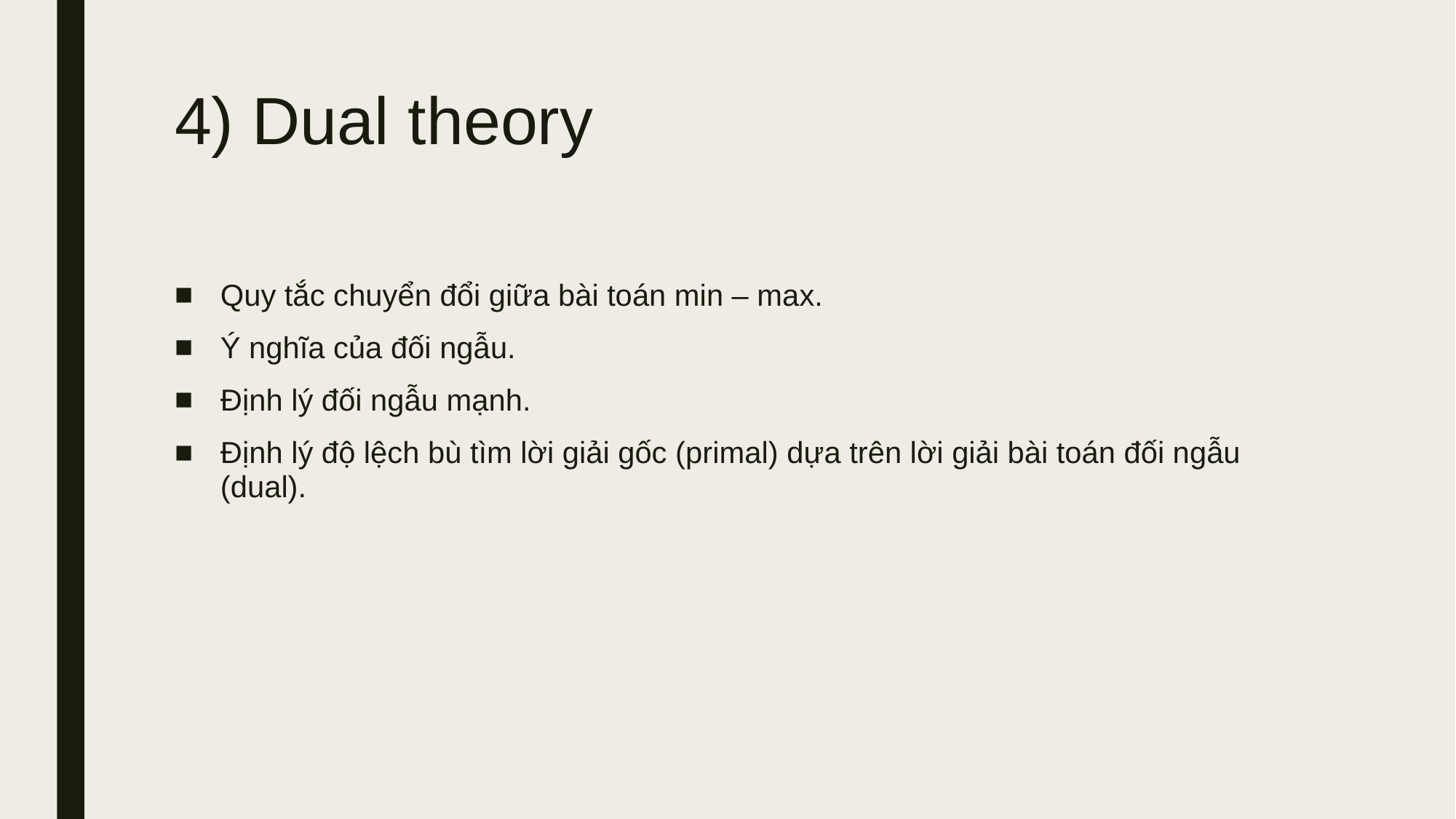

# 4) Dual theory
Quy tắc chuyển đổi giữa bài toán min – max.
Ý nghĩa của đối ngẫu.
Định lý đối ngẫu mạnh.
Định lý độ lệch bù tìm lời giải gốc (primal) dựa trên lời giải bài toán đối ngẫu (dual).